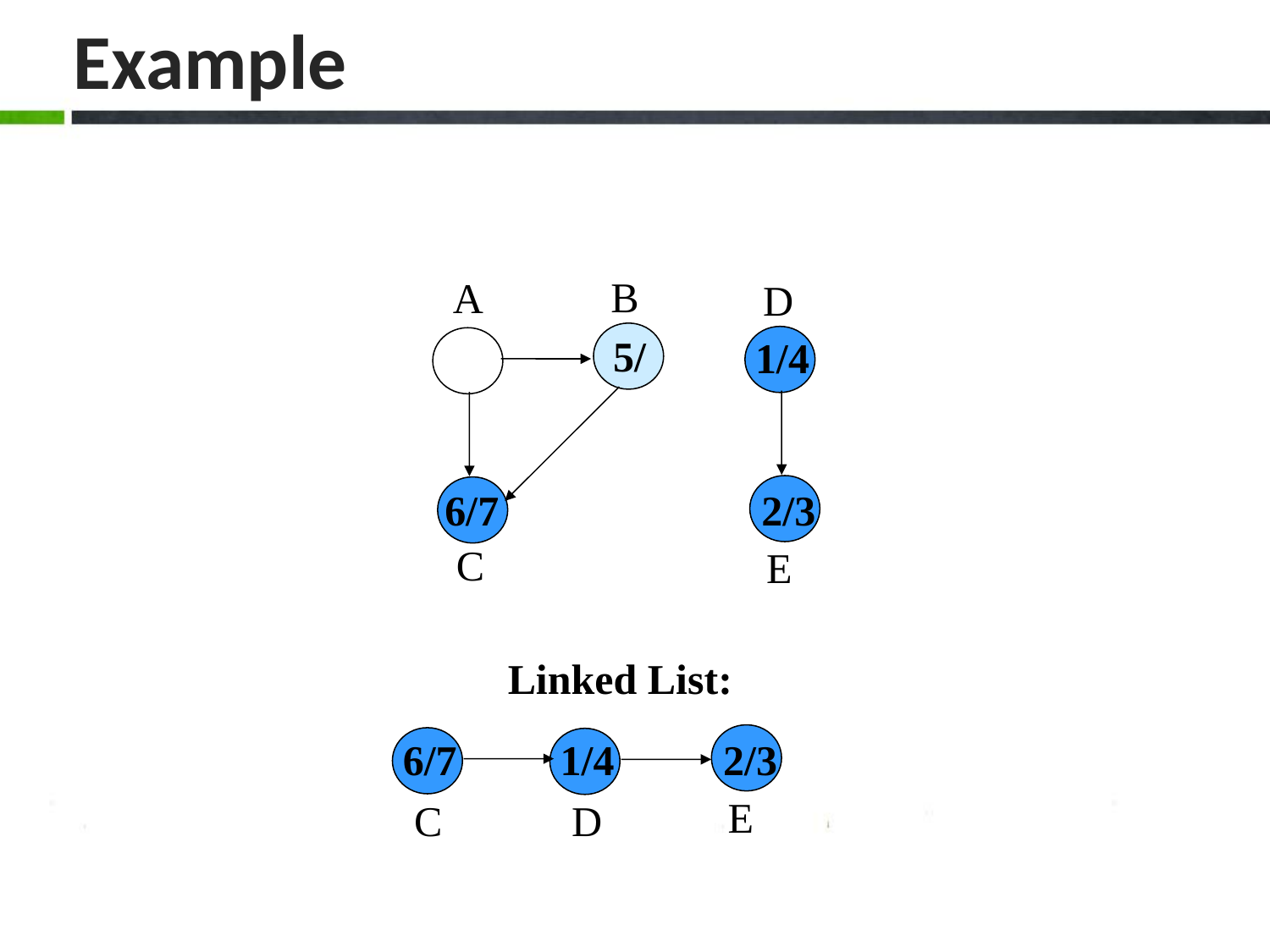

# Example
B
A
D

5/
1/4

6/7
2/3
C
E
Linked List:

6/7
2/3
1/4

E
C
D